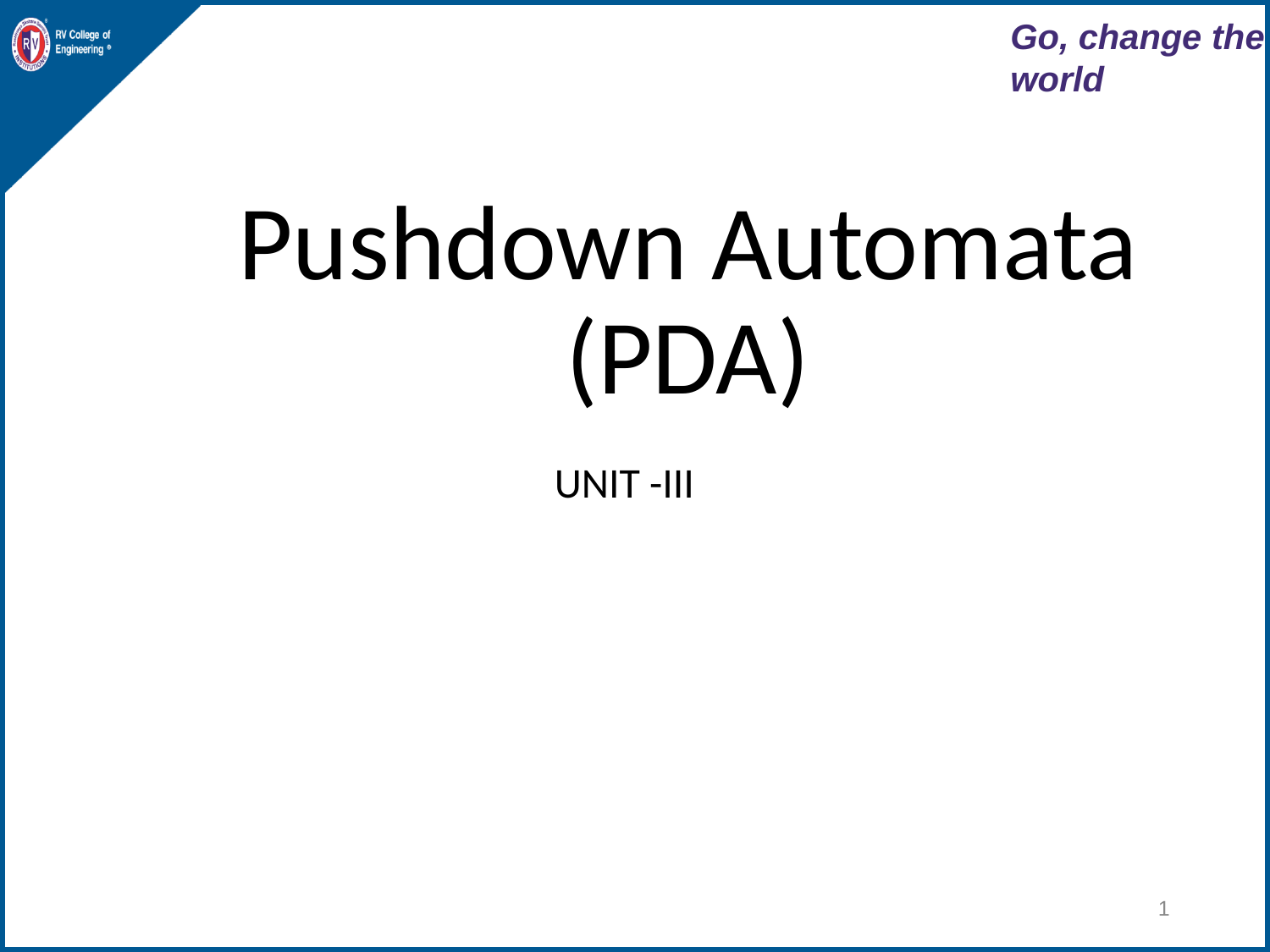

# Pushdown Automata (PDA)
UNIT -III
1